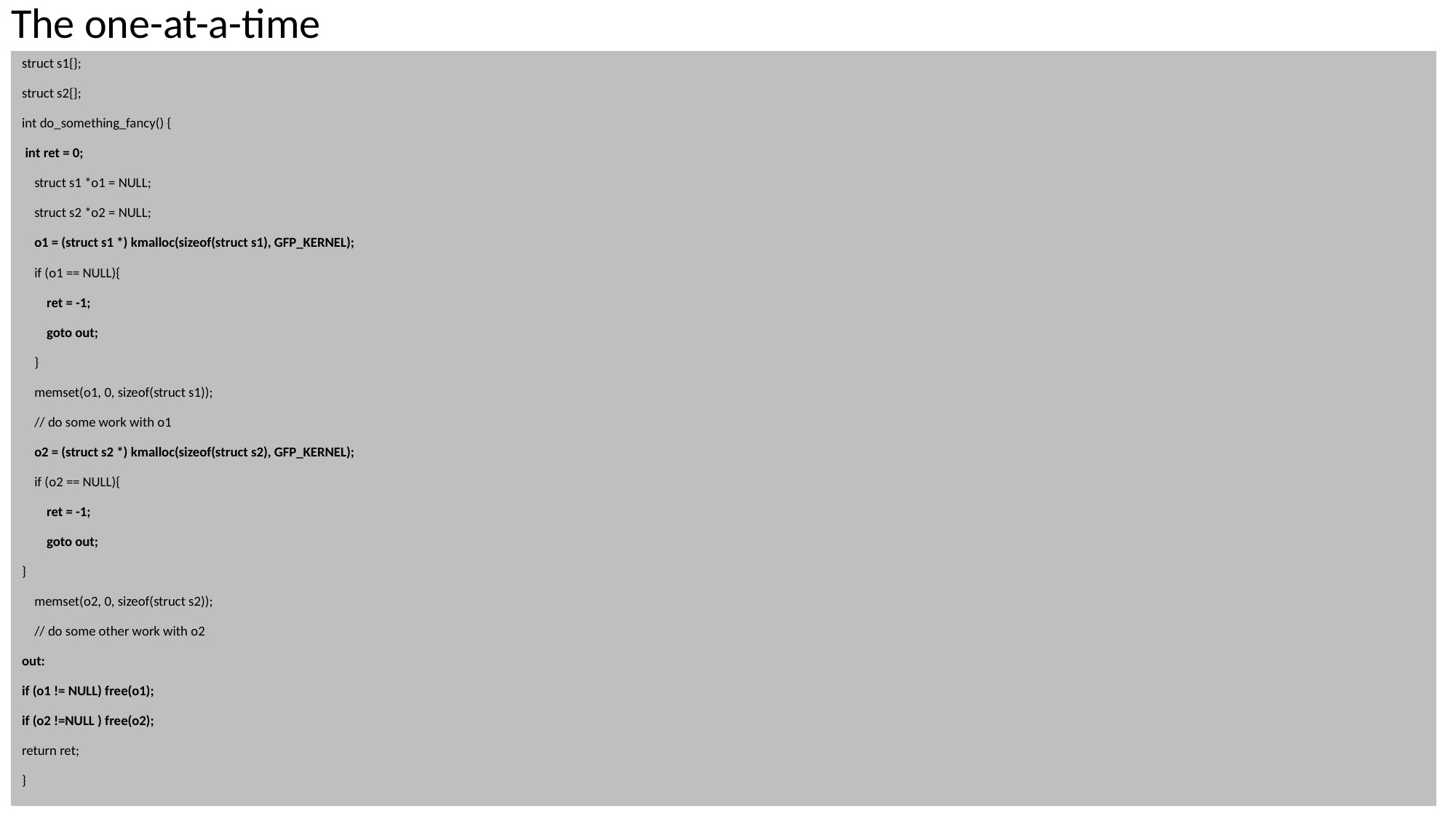

# The one-at-a-time
struct s1{};
struct s2{};
int do_something_fancy() {
 int ret = 0;
    struct s1 *o1 = NULL;
    struct s2 *o2 = NULL;
    o1 = (struct s1 *) kmalloc(sizeof(struct s1), GFP_KERNEL);
    if (o1 == NULL){
        ret = -1;
        goto out;
    }
    memset(o1, 0, sizeof(struct s1));
    // do some work with o1
    o2 = (struct s2 *) kmalloc(sizeof(struct s2), GFP_KERNEL);
    if (o2 == NULL){
        ret = -1;
        goto out;
}
    memset(o2, 0, sizeof(struct s2));
    // do some other work with o2
out:
if (o1 != NULL) free(o1);
if (o2 !=NULL ) free(o2);
return ret;
}